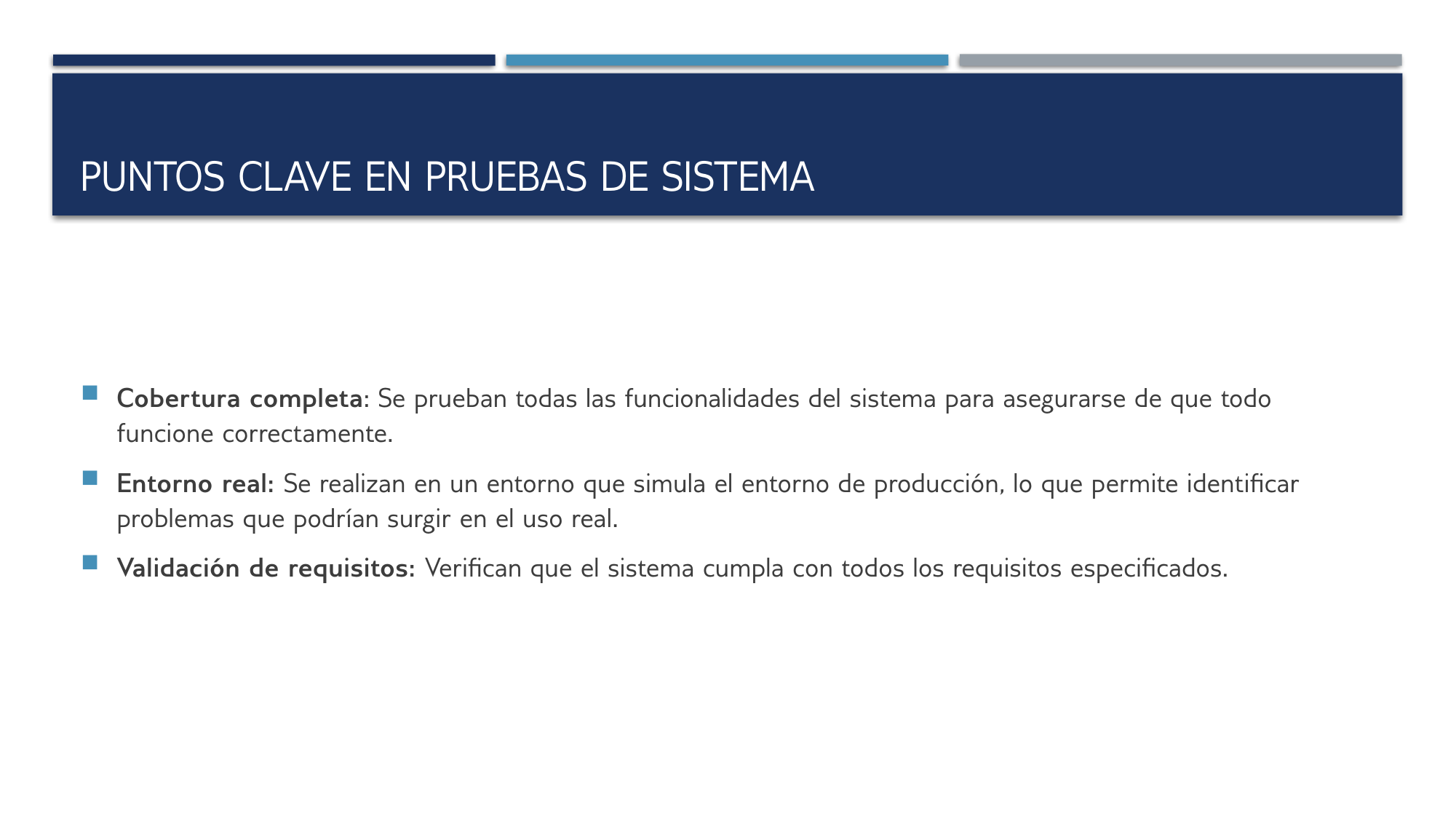

# Puntos clave en Pruebas de sistema
Cobertura completa: Se prueban todas las funcionalidades del sistema para asegurarse de que todo funcione correctamente.
Entorno real: Se realizan en un entorno que simula el entorno de producción, lo que permite identificar problemas que podrían surgir en el uso real.
Validación de requisitos: Verifican que el sistema cumpla con todos los requisitos especificados.